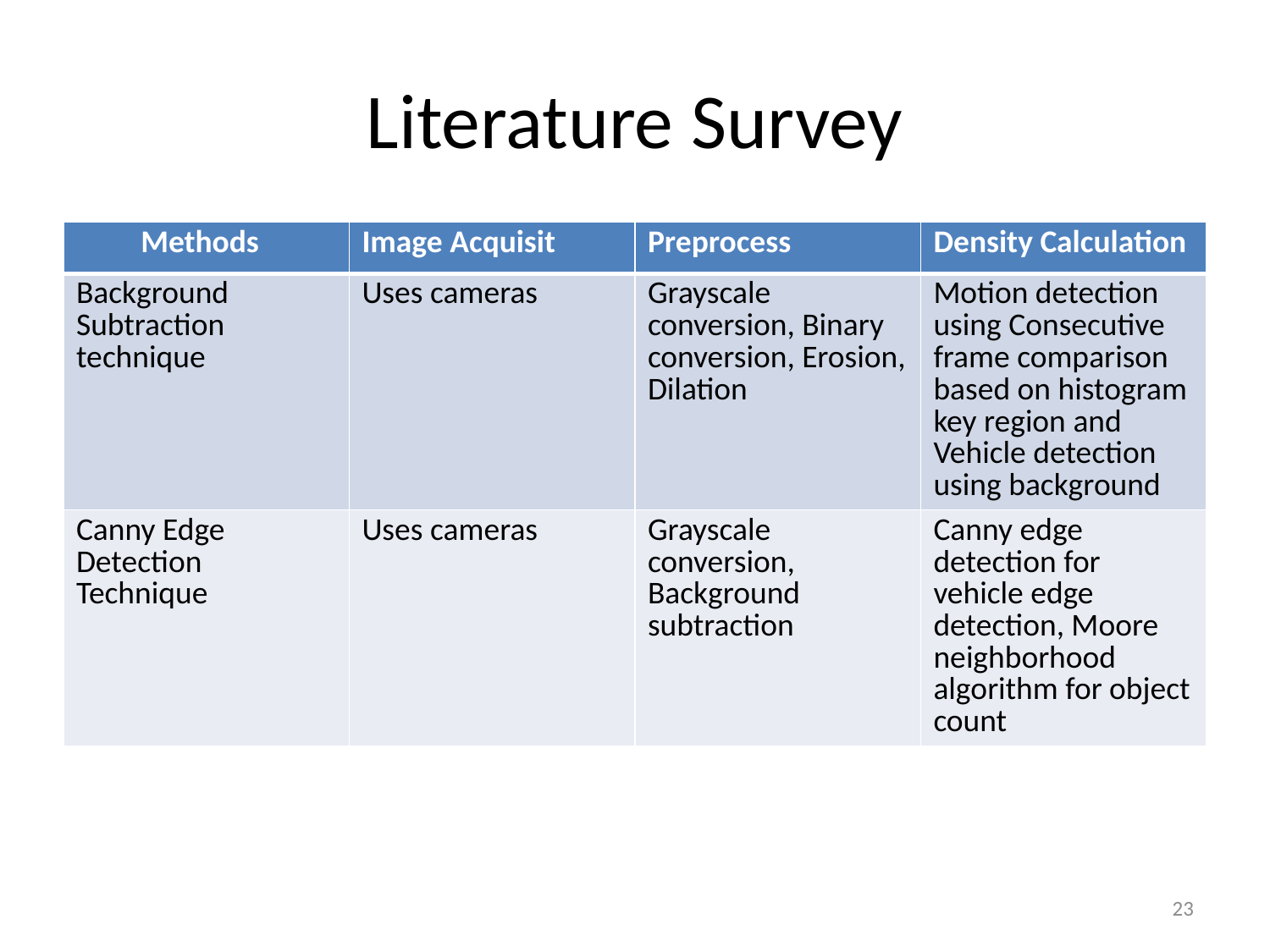

# Literature Survey
| Methods | Image Acquisit | Preprocess | Density Calculation |
| --- | --- | --- | --- |
| Background Subtraction technique | Uses cameras | Grayscale conversion, Binary conversion, Erosion, Dilation | Motion detection using Consecutive frame comparison based on histogram key region and Vehicle detection using background |
| Canny Edge Detection Technique | Uses cameras | Grayscale conversion, Background subtraction | Canny edge detection for vehicle edge detection, Moore neighborhood algorithm for object count |
23